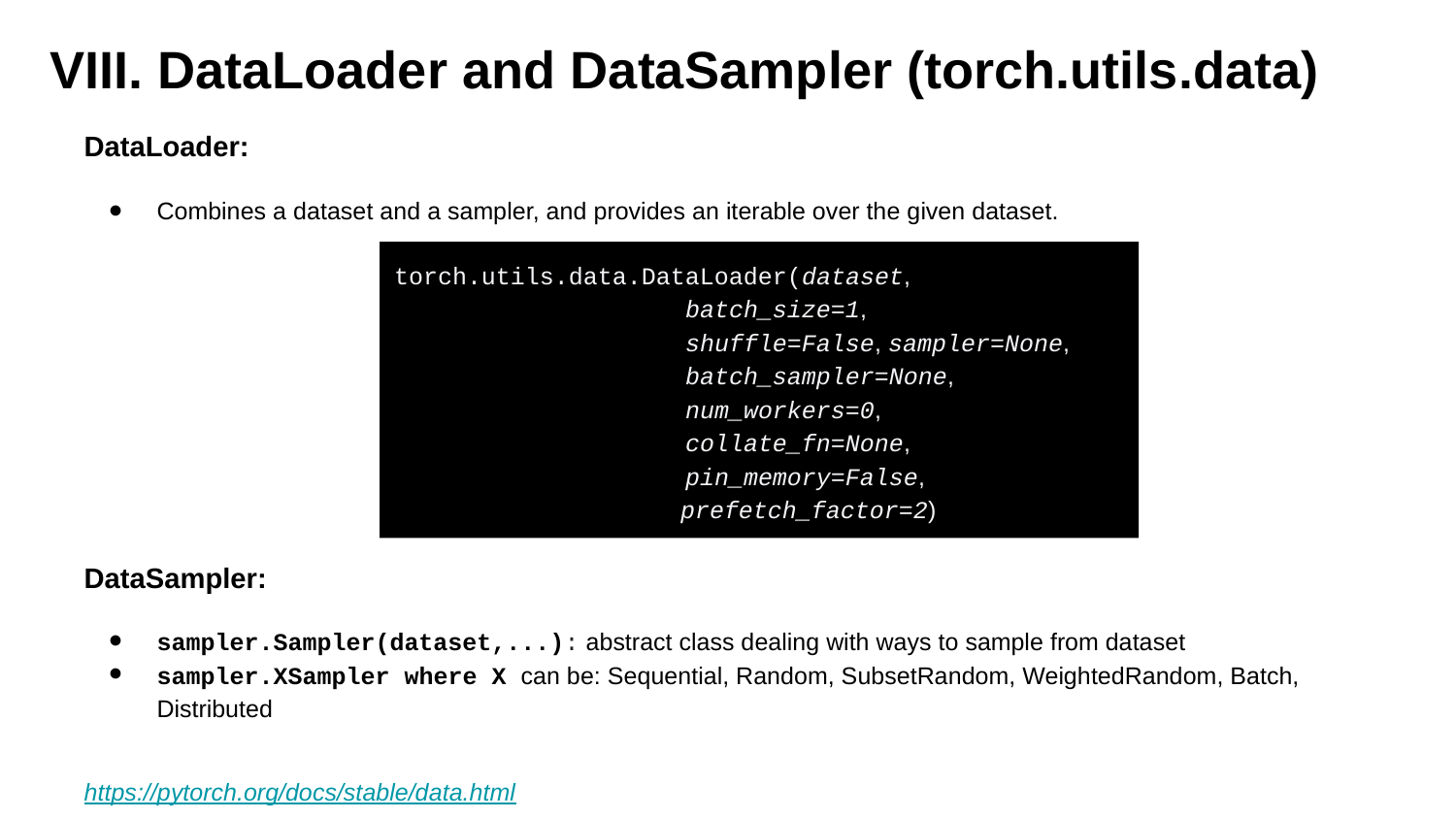

VIII. DataLoader and DataSampler (torch.utils.data)
DataLoader:
Combines a dataset and a sampler, and provides an iterable over the given dataset.

DataSampler:
sampler.Sampler(dataset,...): abstract class dealing with ways to sample from dataset
sampler.XSampler where X can be: Sequential, Random, SubsetRandom, WeightedRandom, Batch, Distributed

torch.utils.data.DataLoader(dataset,
     batch_size=1,
     shuffle=False, sampler=None,
     batch_sampler=None,
     num_workers=0,
     collate_fn=None,
     pin_memory=False,
          prefetch_factor=2)

https://pytorch.org/docs/stable/data.html